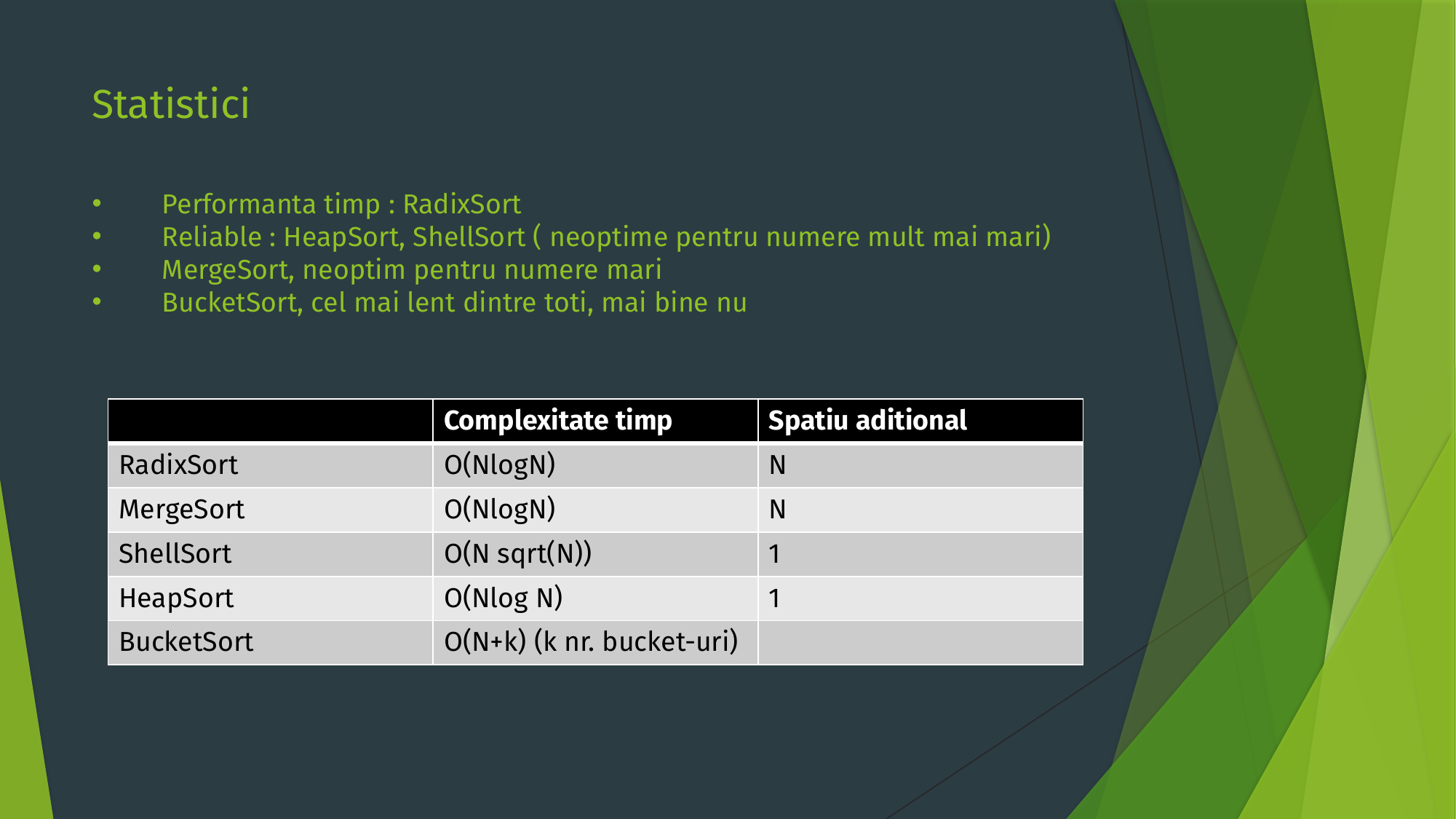

# Statistici
Performanta timp : RadixSort
Reliable : HeapSort, ShellSort ( neoptime pentru numere mult mai mari)
MergeSort, neoptim pentru numere mari
BucketSort, cel mai lent dintre toti, mai bine nu
|  | Complexitate timp | Spatiu aditional |
| --- | --- | --- |
| RadixSort | O(NlogN) | N |
| MergeSort | O(NlogN) | N |
| ShellSort | O(N sqrt(N)) | 1 |
| HeapSort | O(Nlog N) | 1 |
| BucketSort | O(N+k) (k nr. bucket-uri) |  |